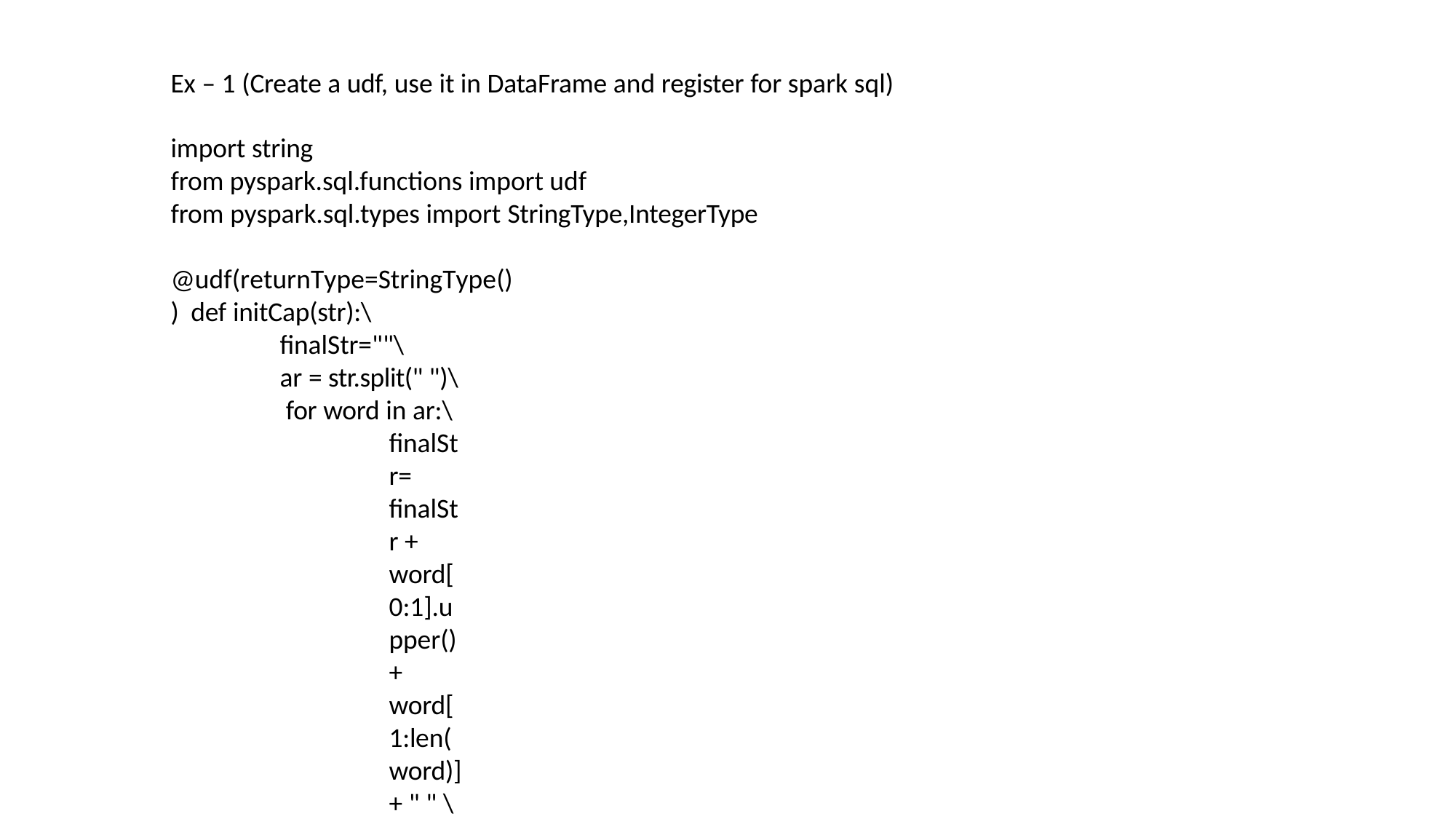

# Ex – 1 (Create a udf, use it in DataFrame and register for spark sql)
import string
from pyspark.sql.functions import udf
from pyspark.sql.types import StringType,IntegerType

@udf(returnType=StringType())  def initCap(str):\
finalStr=""\
ar = str.split(" ")\  for word in ar:\
finalStr= finalStr + word[0:1].upper() + word[1:len(word)] + " " \
return string.strip(finalStr)

DataFrame:
df.select(df.emp_name, initCap(df.emp_name)).show()

Spark Sql:
spark.udf.register("initcap1", initCap)
spark.sql(""" select emp_name, initcap1(emp_name) from default.emp """).show()